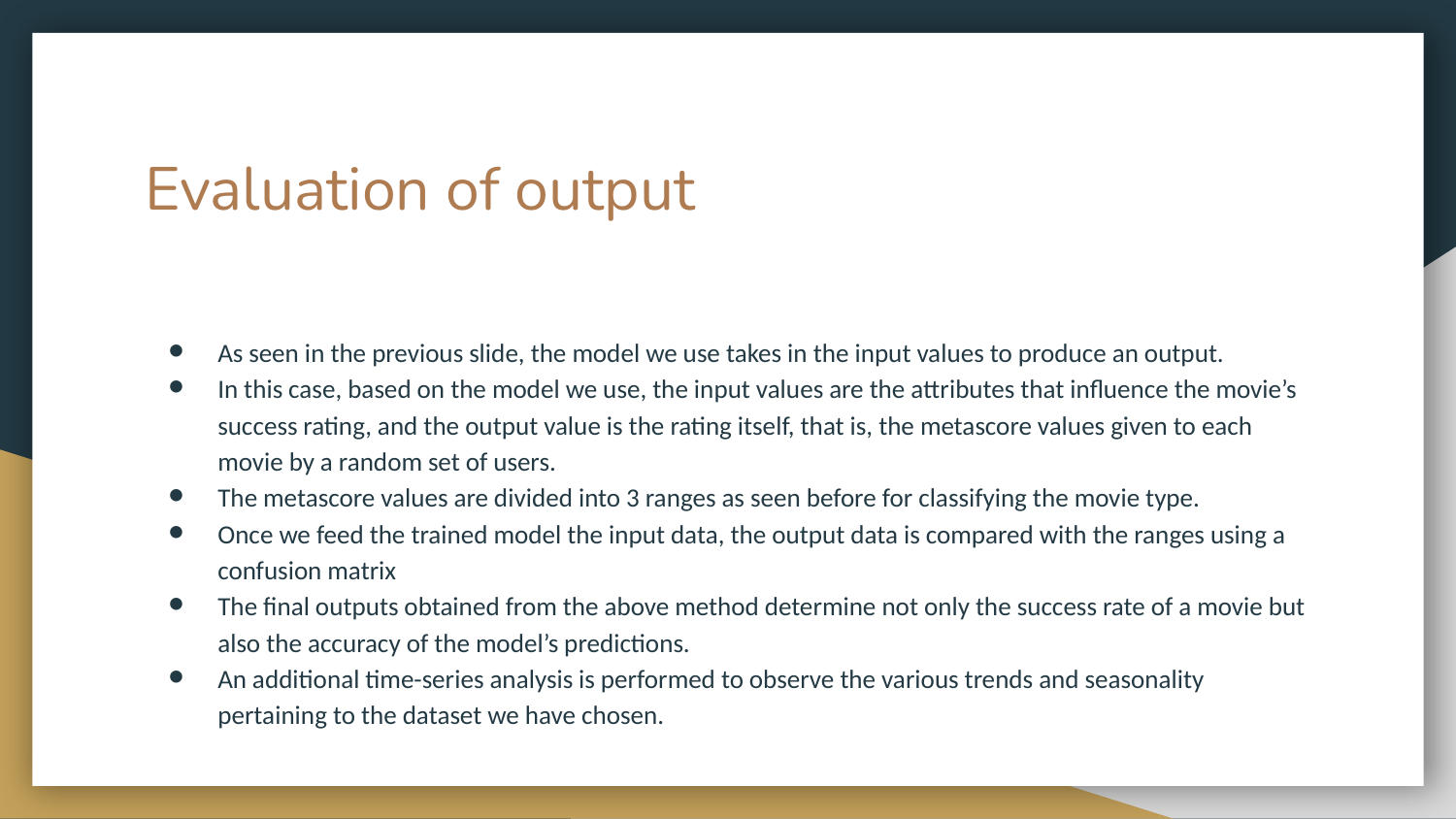

# Evaluation of output
As seen in the previous slide, the model we use takes in the input values to produce an output.
In this case, based on the model we use, the input values are the attributes that influence the movie’s success rating, and the output value is the rating itself, that is, the metascore values given to each movie by a random set of users.
The metascore values are divided into 3 ranges as seen before for classifying the movie type.
Once we feed the trained model the input data, the output data is compared with the ranges using a confusion matrix
The final outputs obtained from the above method determine not only the success rate of a movie but also the accuracy of the model’s predictions.
An additional time-series analysis is performed to observe the various trends and seasonality pertaining to the dataset we have chosen.